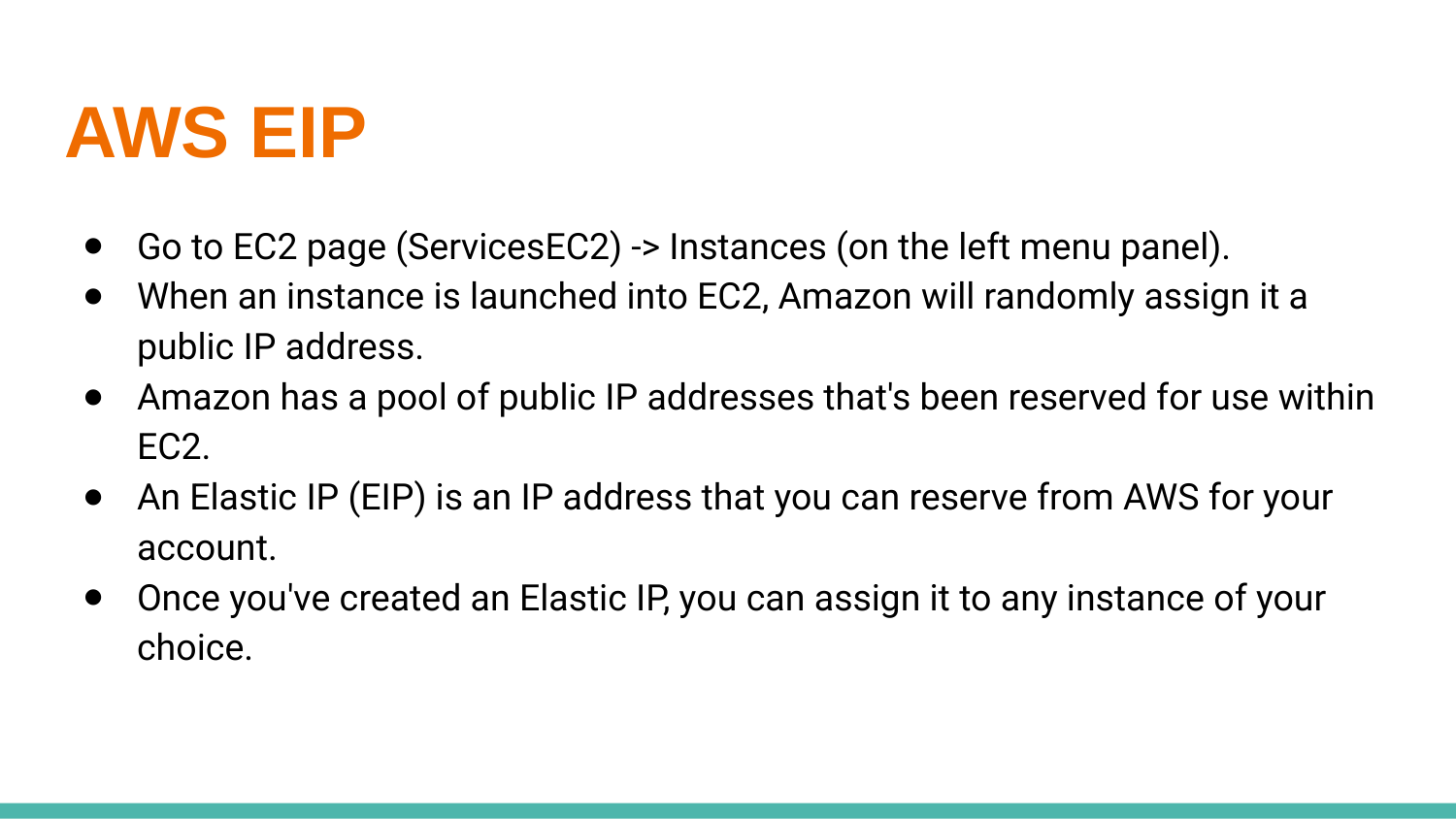

# AWS EIP
Go to EC2 page (ServicesEC2) -> Instances (on the left menu panel).
When an instance is launched into EC2, Amazon will randomly assign it a public IP address.
Amazon has a pool of public IP addresses that's been reserved for use within EC2.
An Elastic IP (EIP) is an IP address that you can reserve from AWS for your account.
Once you've created an Elastic IP, you can assign it to any instance of your choice.